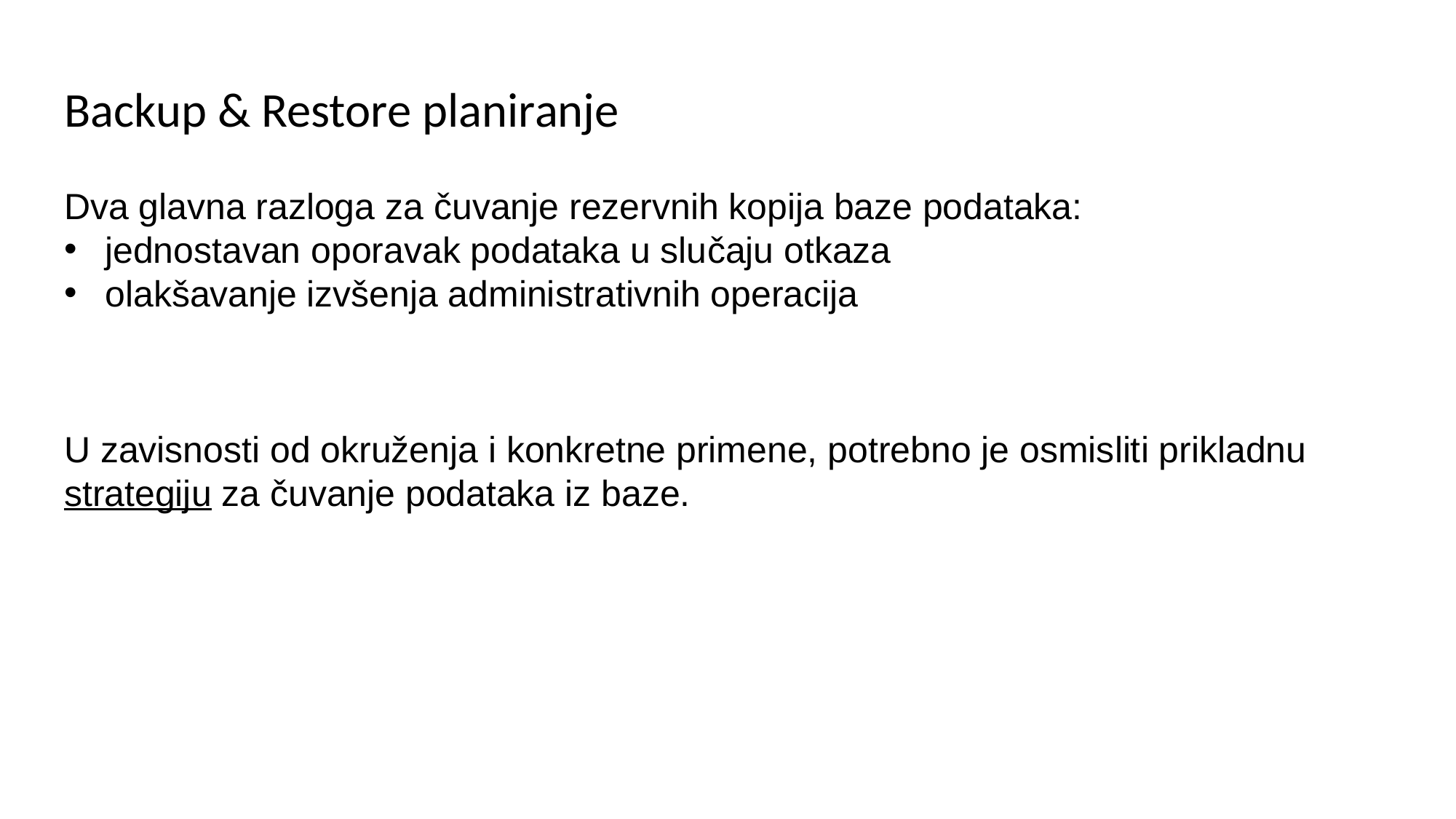

# Backup & Restore planiranje
Dva glavna razloga za čuvanje rezervnih kopija baze podataka:
jednostavan oporavak podataka u slučaju otkaza
olakšavanje izvšenja administrativnih operacija
U zavisnosti od okruženja i konkretne primene, potrebno je osmisliti prikladnu strategiju za čuvanje podataka iz baze.